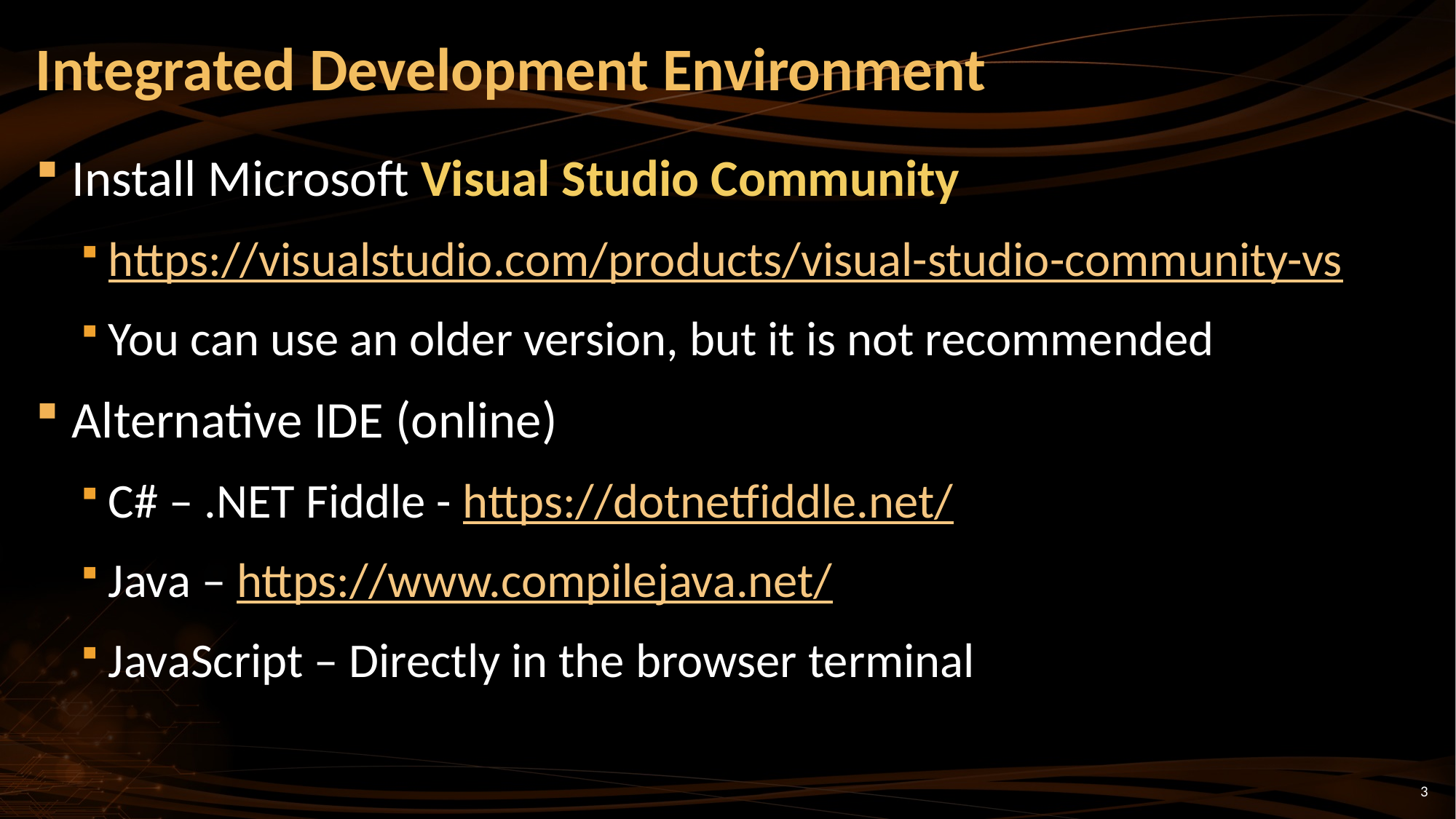

# Integrated Development Environment
Install Microsoft Visual Studio Community
https://visualstudio.com/products/visual-studio-community-vs
You can use an older version, but it is not recommended
Alternative IDE (online)
C# – .NET Fiddle - https://dotnetfiddle.net/
Java – https://www.compilejava.net/
JavaScript – Directly in the browser terminal
3